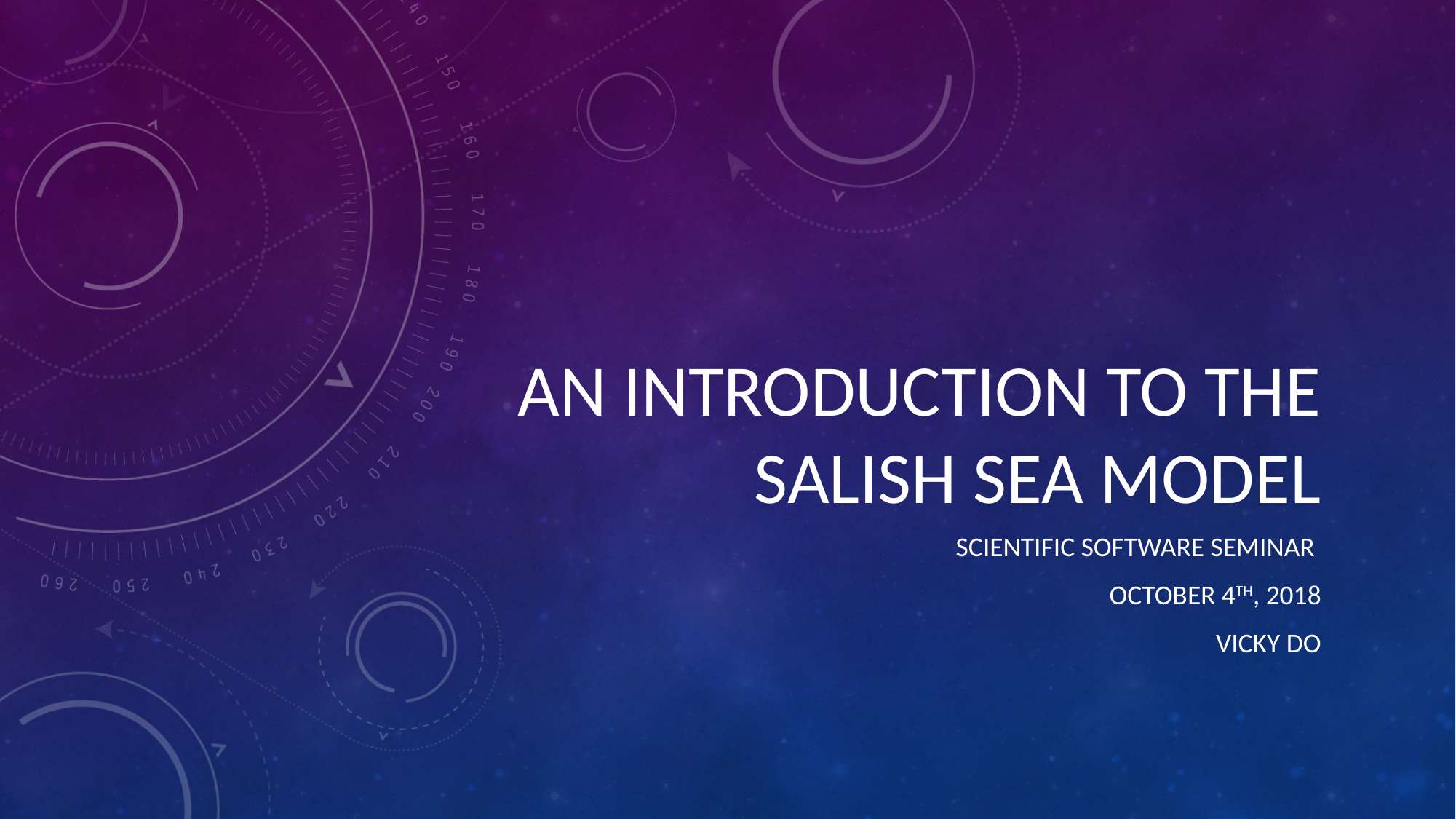

# An introduction to the Salish sea model
Scientific software seminar
October 4th, 2018
Vicky do